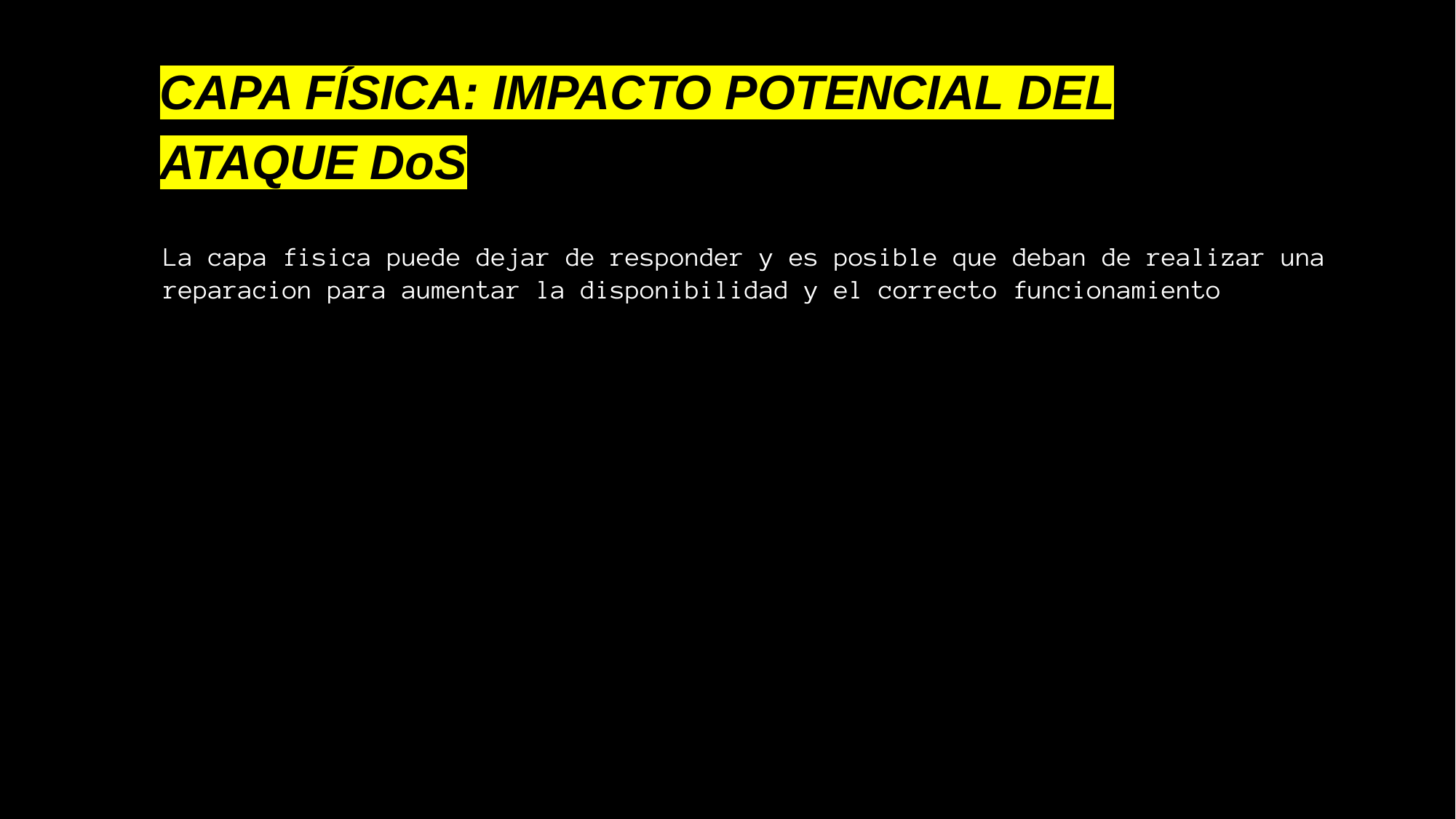

# CAPA FÍSICA: IMPACTO POTENCIAL DEL ATAQUE DoS

La capa fisica puede dejar de responder y es posible que deban de realizar una reparacion para aumentar la disponibilidad y el correcto funcionamiento